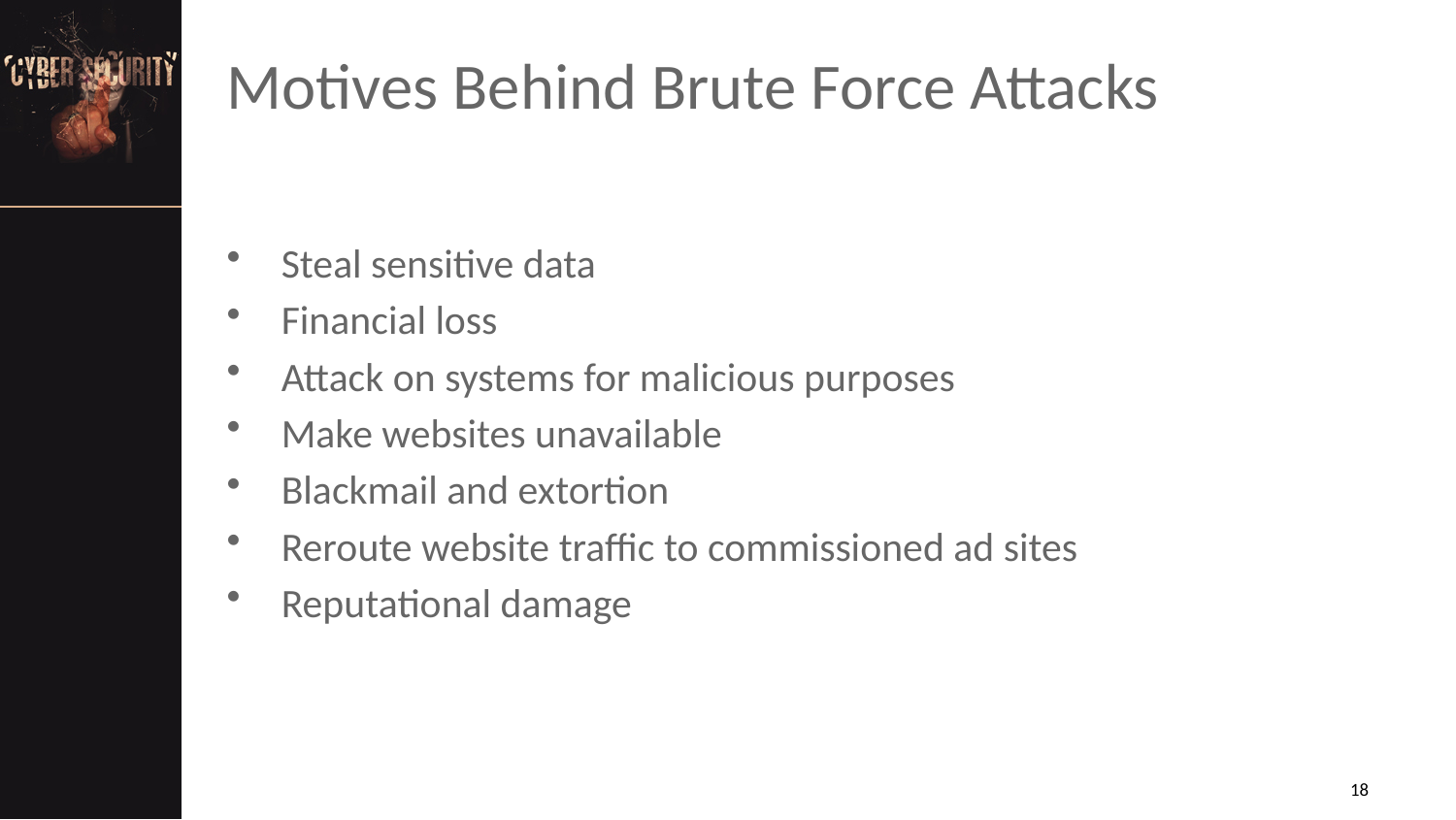

# Motives Behind Brute Force Attacks

Steal sensitive data
Financial loss
Attack on systems for malicious purposes
Make websites unavailable
Blackmail and extortion
Reroute website traffic to commissioned ad sites
Reputational damage
18